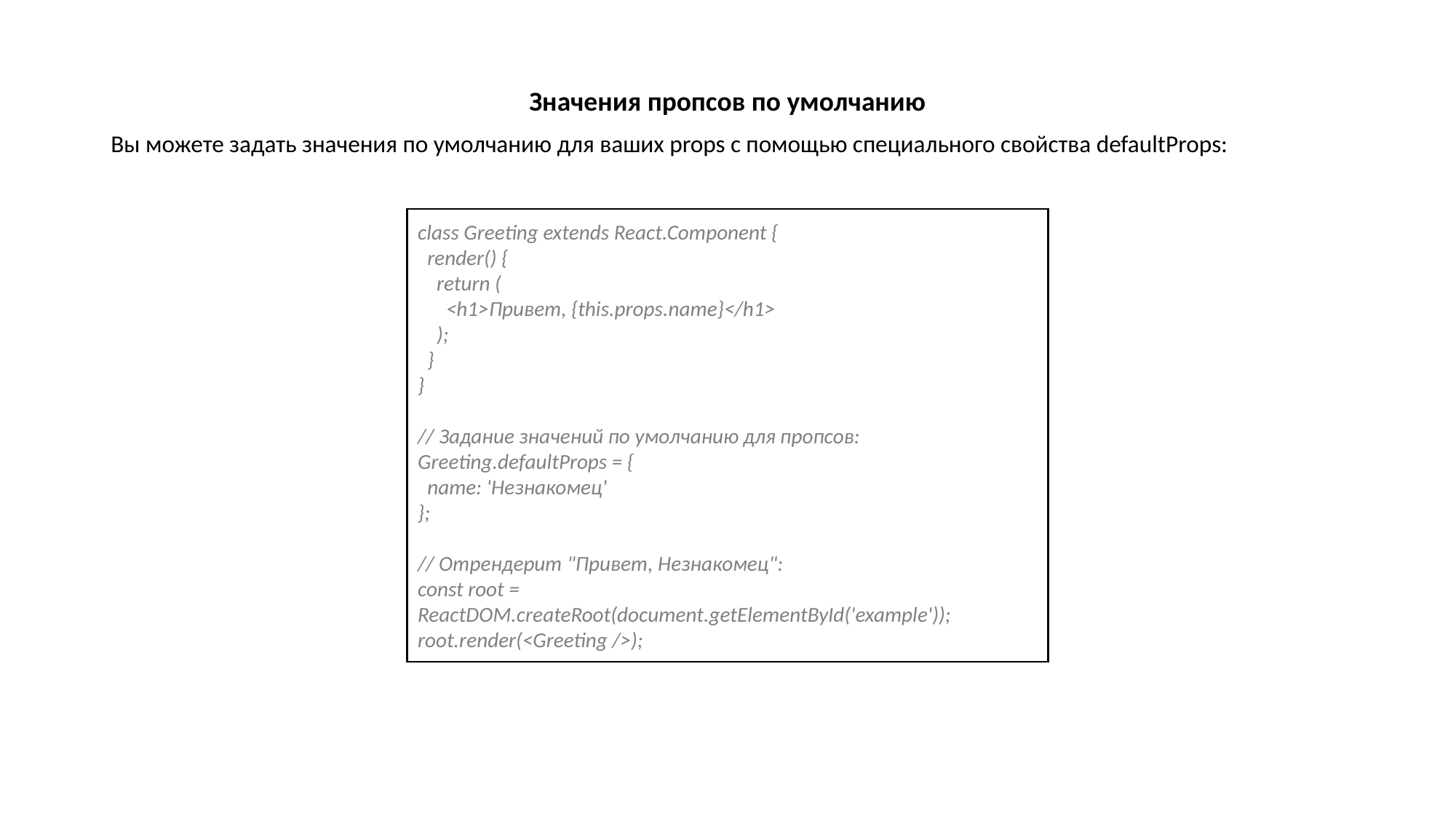

Значения пропсов по умолчанию
Вы можете задать значения по умолчанию для ваших props с помощью специального свойства defaultProps:
class Greeting extends React.Component {
  render() {
    return (
      <h1>Привет, {this.props.name}</h1>
    );
  }
}

// Задание значений по умолчанию для пропсов:
Greeting.defaultProps = {
  name: 'Незнакомец'
};

// Отрендерит "Привет, Незнакомец":
const root = ReactDOM.createRoot(document.getElementById('example'));
root.render(<Greeting />);